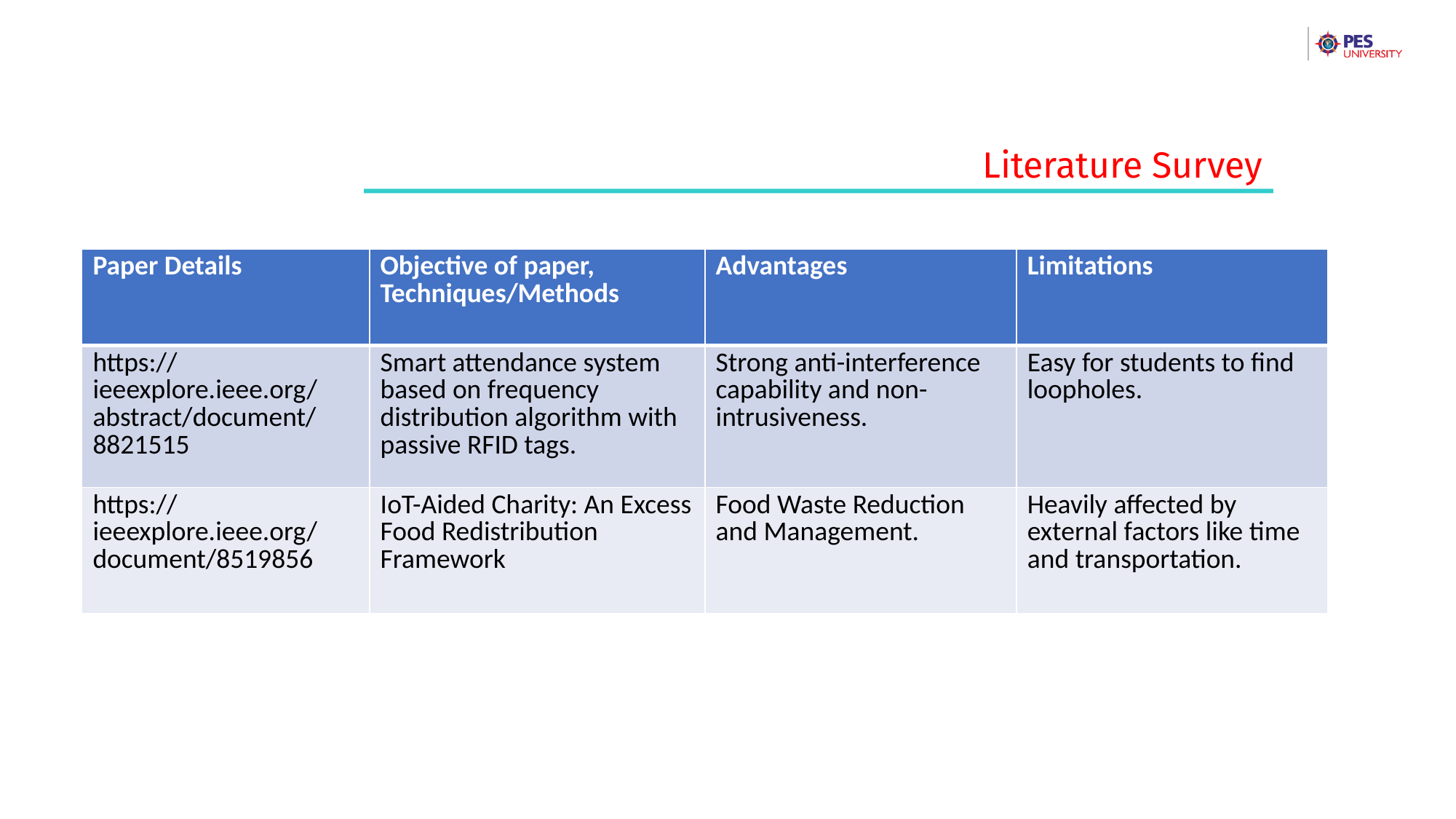

Literature Survey

| Paper Details | Objective of paper, Techniques/Methods | Advantages | Limitations |
| --- | --- | --- | --- |
| https://ieeexplore.ieee.org/abstract/document/8821515 | Smart attendance system based on frequency distribution algorithm with passive RFID tags. | Strong anti-interference capability and non-intrusiveness. | Easy for students to find loopholes. |
| https://ieeexplore.ieee.org/document/8519856 | IoT-Aided Charity: An Excess Food Redistribution Framework | Food Waste Reduction and Management. | Heavily affected by external factors like time and transportation. |